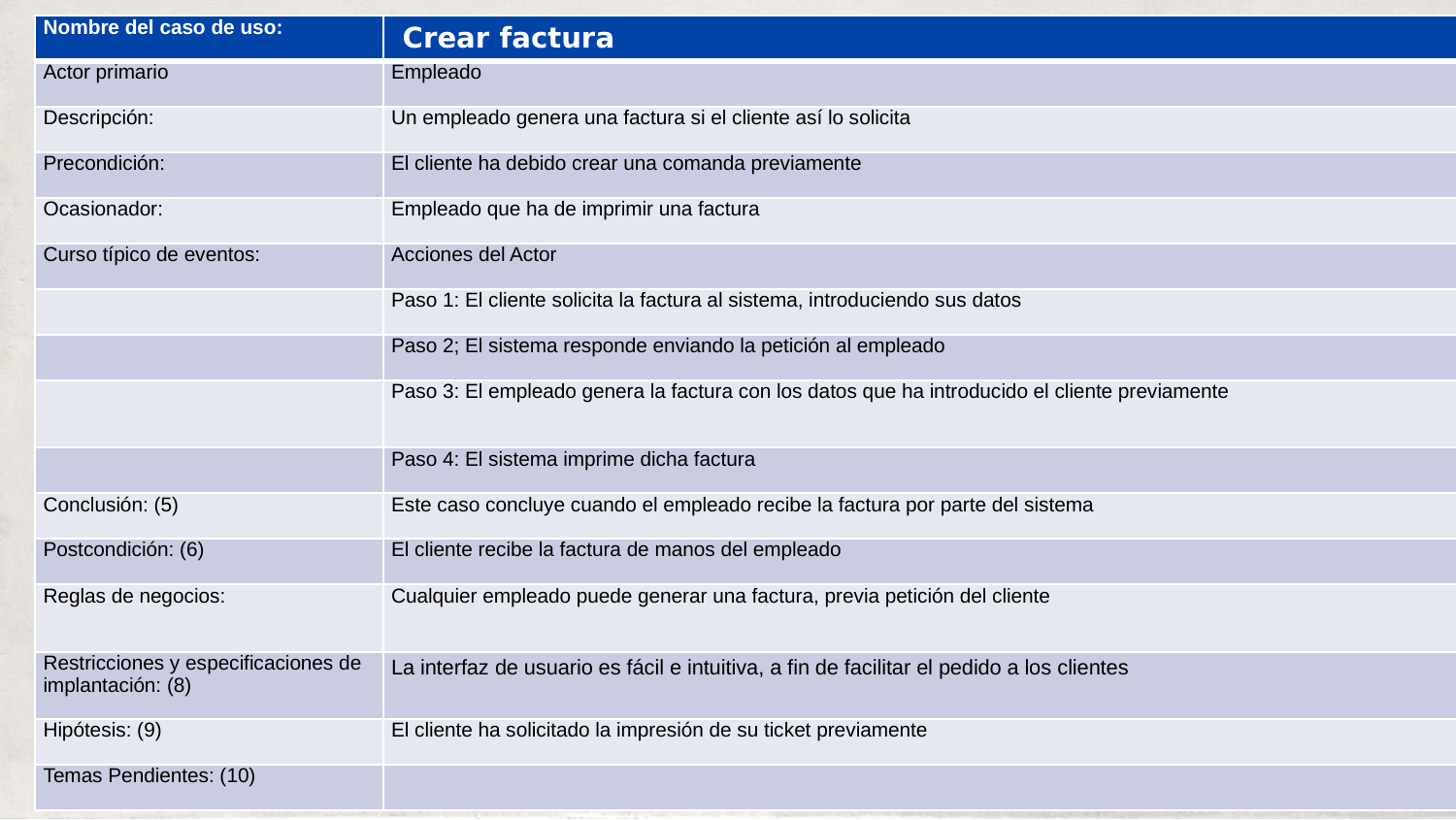

Crear factura
| Nombre del caso de uso: |  |
| --- | --- |
| Actor primario | Empleado |
| Descripción: | Un empleado genera una factura si el cliente así lo solicita |
| Precondición: | El cliente ha debido crear una comanda previamente |
| Ocasionador: | Empleado que ha de imprimir una factura |
| Curso típico de eventos: | Acciones del Actor |
|  | Paso 1: El cliente solicita la factura al sistema, introduciendo sus datos |
|  | Paso 2; El sistema responde enviando la petición al empleado |
|  | Paso 3: El empleado genera la factura con los datos que ha introducido el cliente previamente |
|  | Paso 4: El sistema imprime dicha factura |
| Conclusión: (5) | Este caso concluye cuando el empleado recibe la factura por parte del sistema |
| Postcondición: (6) | El cliente recibe la factura de manos del empleado |
| Reglas de negocios: | Cualquier empleado puede generar una factura, previa petición del cliente |
| Restricciones y especificaciones de implantación: (8) | La interfaz de usuario es fácil e intuitiva, a fin de facilitar el pedido a los clientes |
| Hipótesis: (9) | El cliente ha solicitado la impresión de su ticket previamente |
| Temas Pendientes: (10) |  |